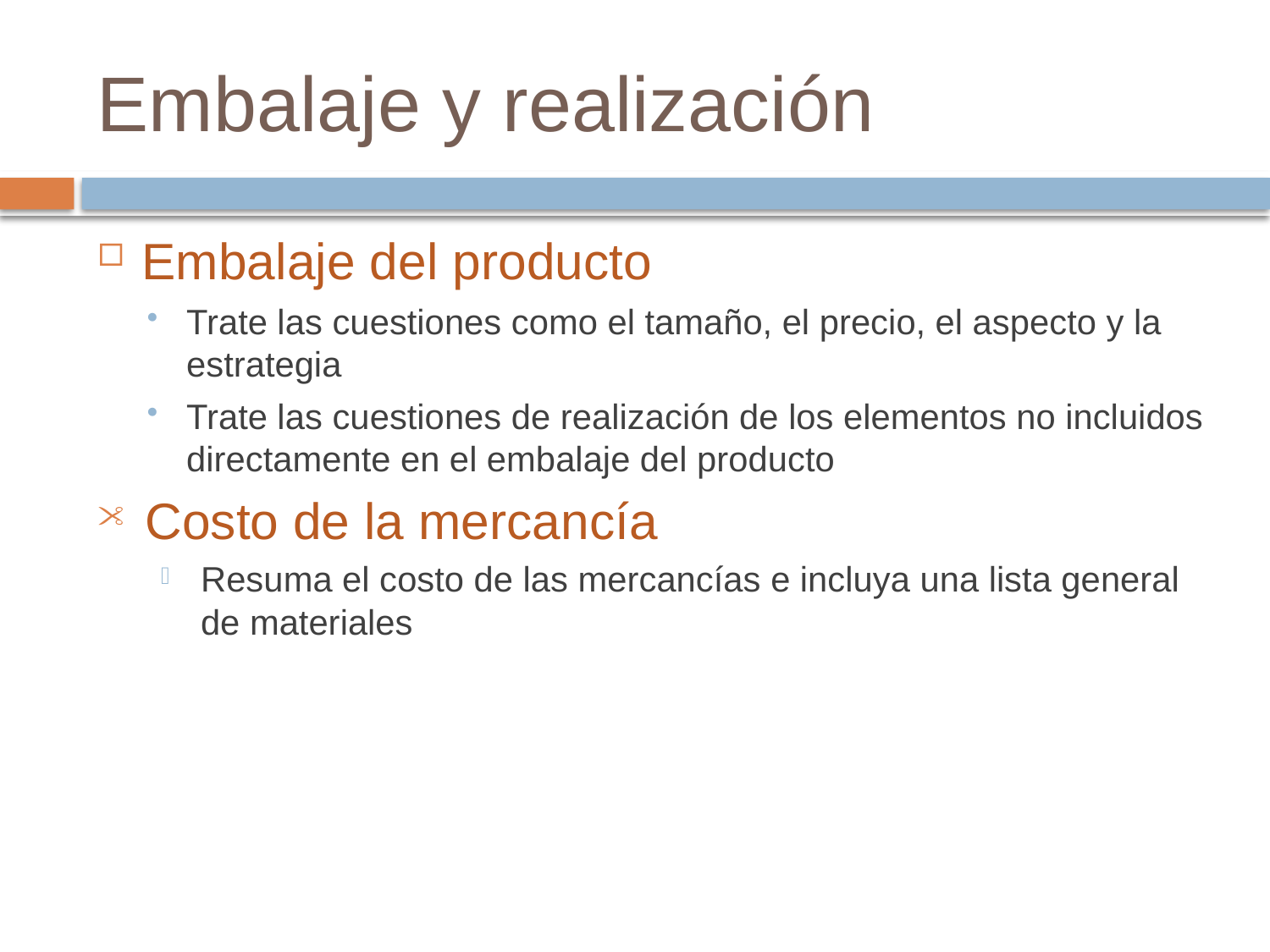

# Embalaje y realización
Embalaje del producto
Trate las cuestiones como el tamaño, el precio, el aspecto y la estrategia
Trate las cuestiones de realización de los elementos no incluidos directamente en el embalaje del producto
Costo de la mercancía
Resuma el costo de las mercancías e incluya una lista general de materiales